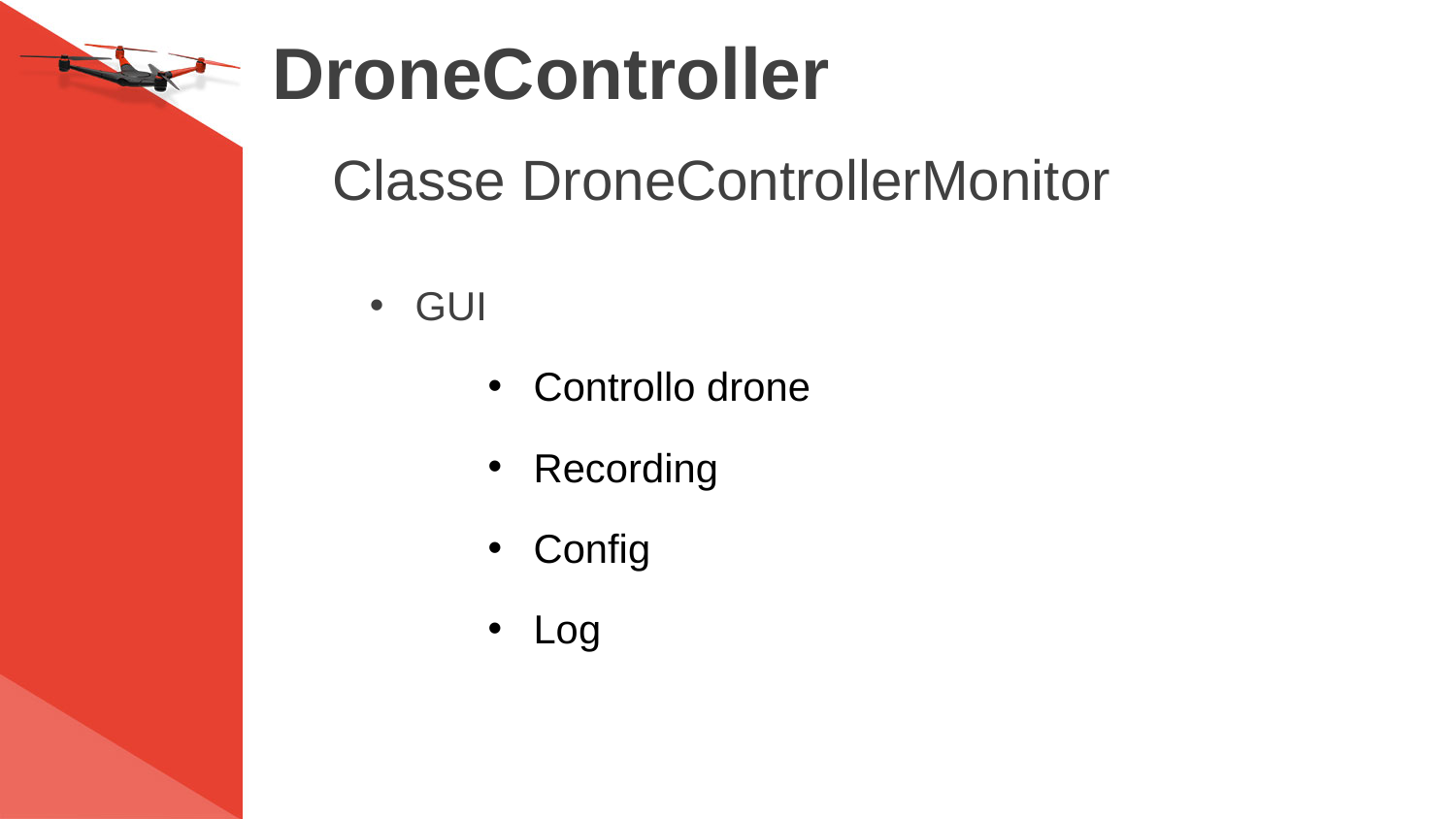

# DroneController
Classe DroneControllerMonitor
GUI
Controllo drone
Recording
Config
Log